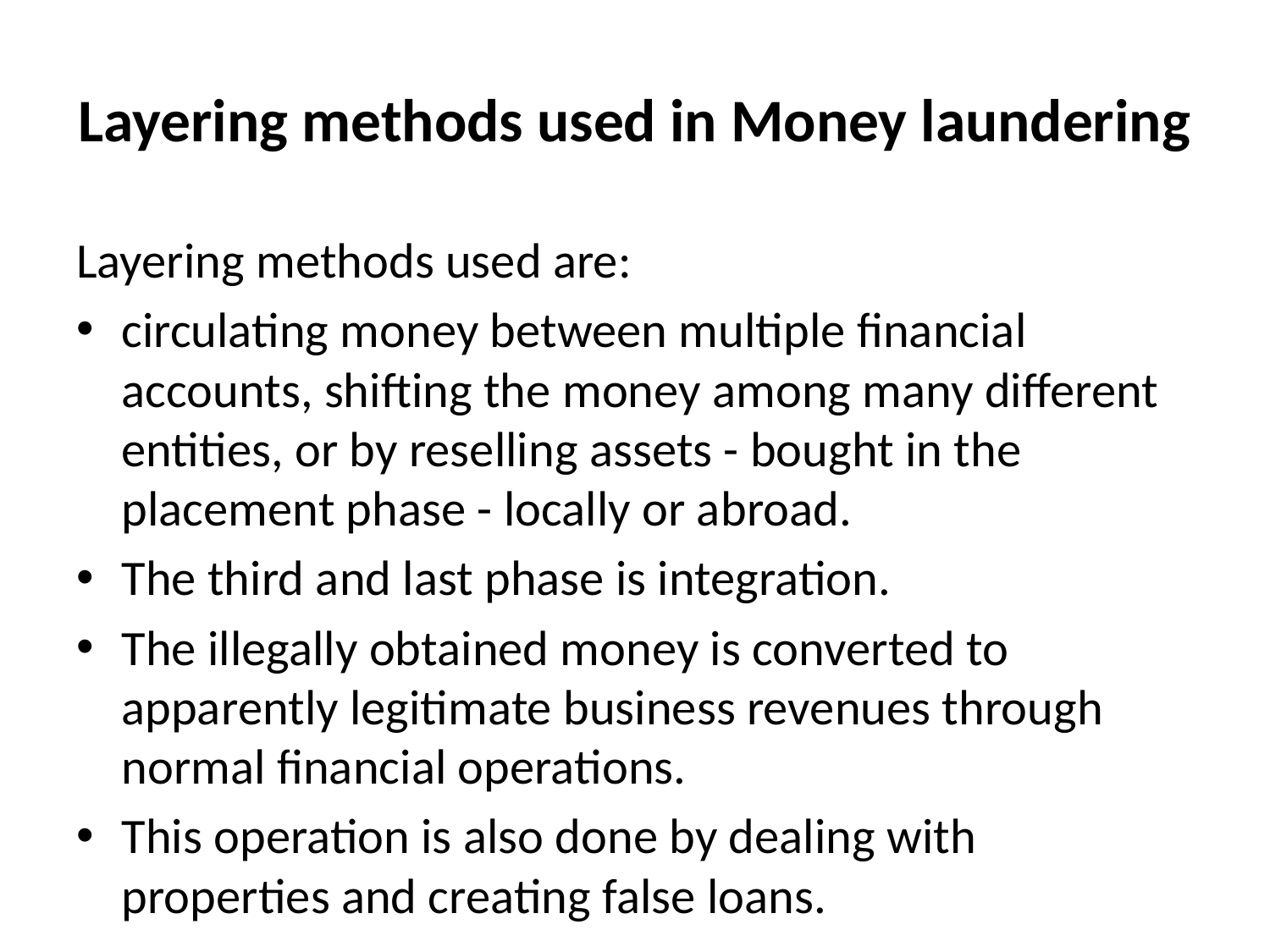

# Layering methods used in Money laundering
Layering methods used are:
circulating money between multiple financial accounts, shifting the money among many different entities, or by reselling assets - bought in the placement phase - locally or abroad.
The third and last phase is integration.
The illegally obtained money is converted to apparently legitimate business revenues through normal financial operations.
This operation is also done by dealing with properties and creating false loans.